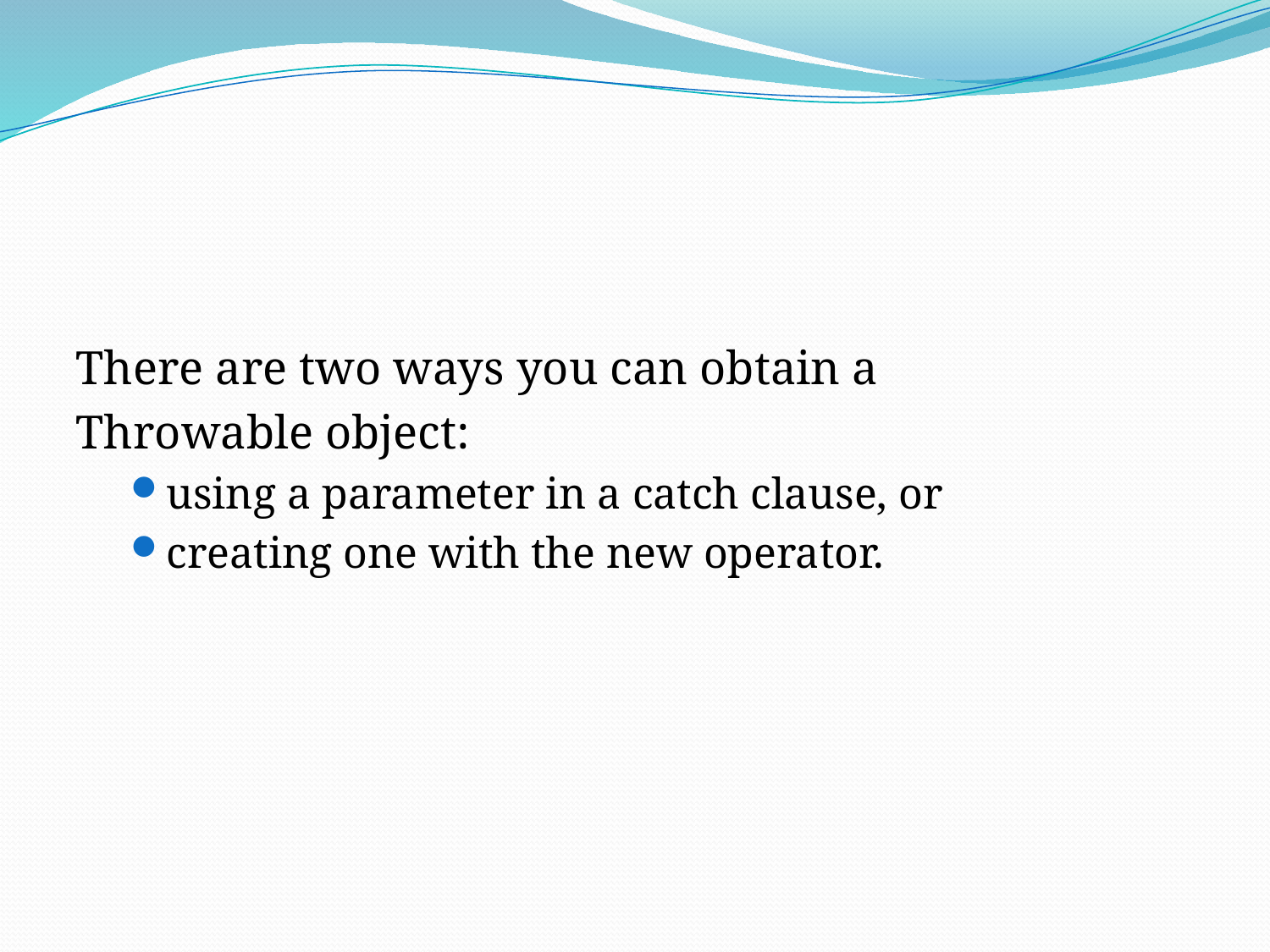

#

There are two ways you can obtain a
Throwable object:
using a parameter in a catch clause, or
creating one with the new operator.